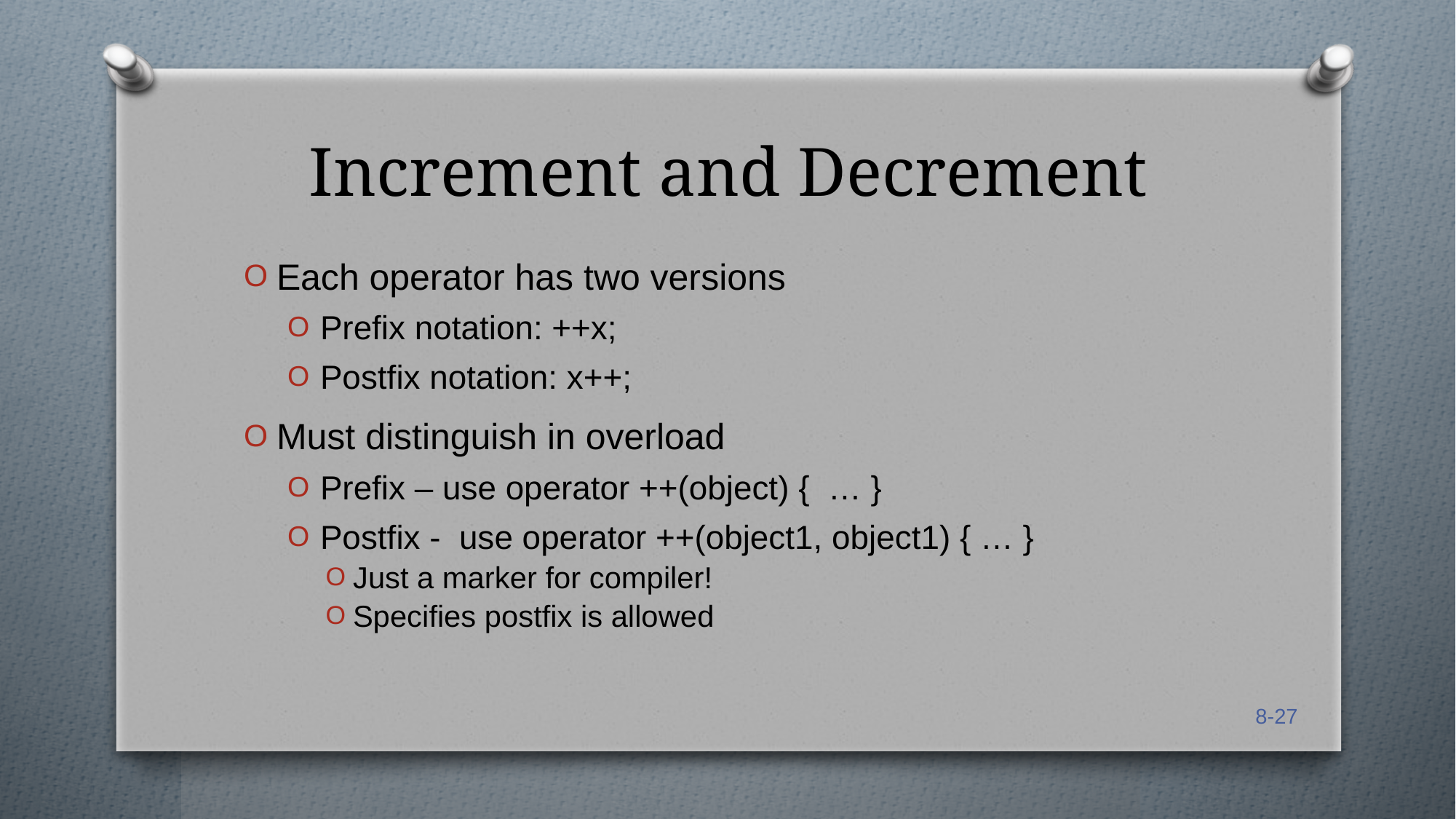

# Increment and Decrement
Each operator has two versions
Prefix notation: ++x;
Postfix notation: x++;
Must distinguish in overload
Prefix – use operator ++(object) {  … }
Postfix -  use operator ++(object1, object1) { … }
Just a marker for compiler!
Specifies postfix is allowed
8-27